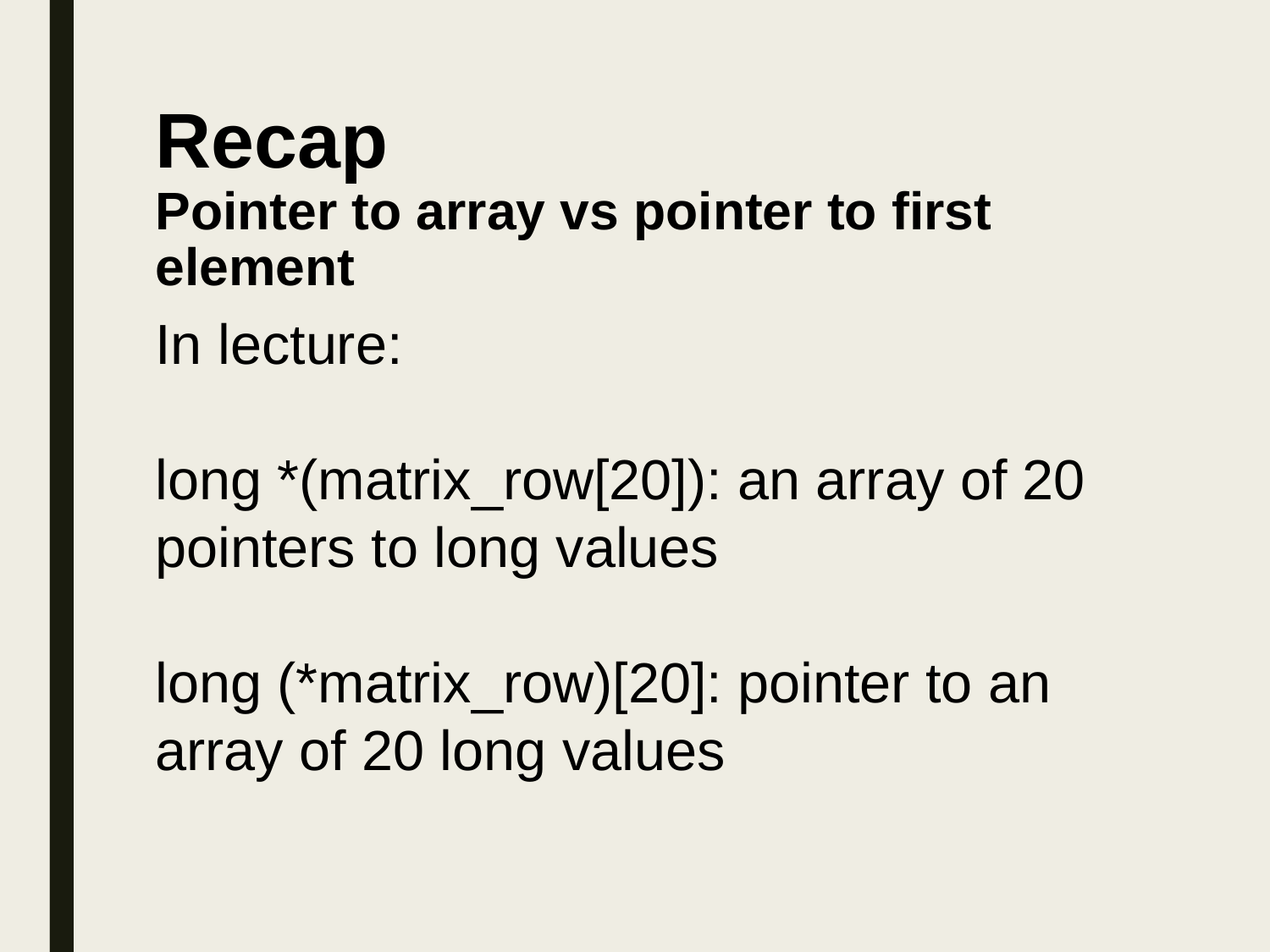

Recap
Pointer to array vs pointer to first element
In lecture:

long *(matrix_row[20]): an array of 20 pointers to long values

long (*matrix_row)[20]: pointer to an array of 20 long values